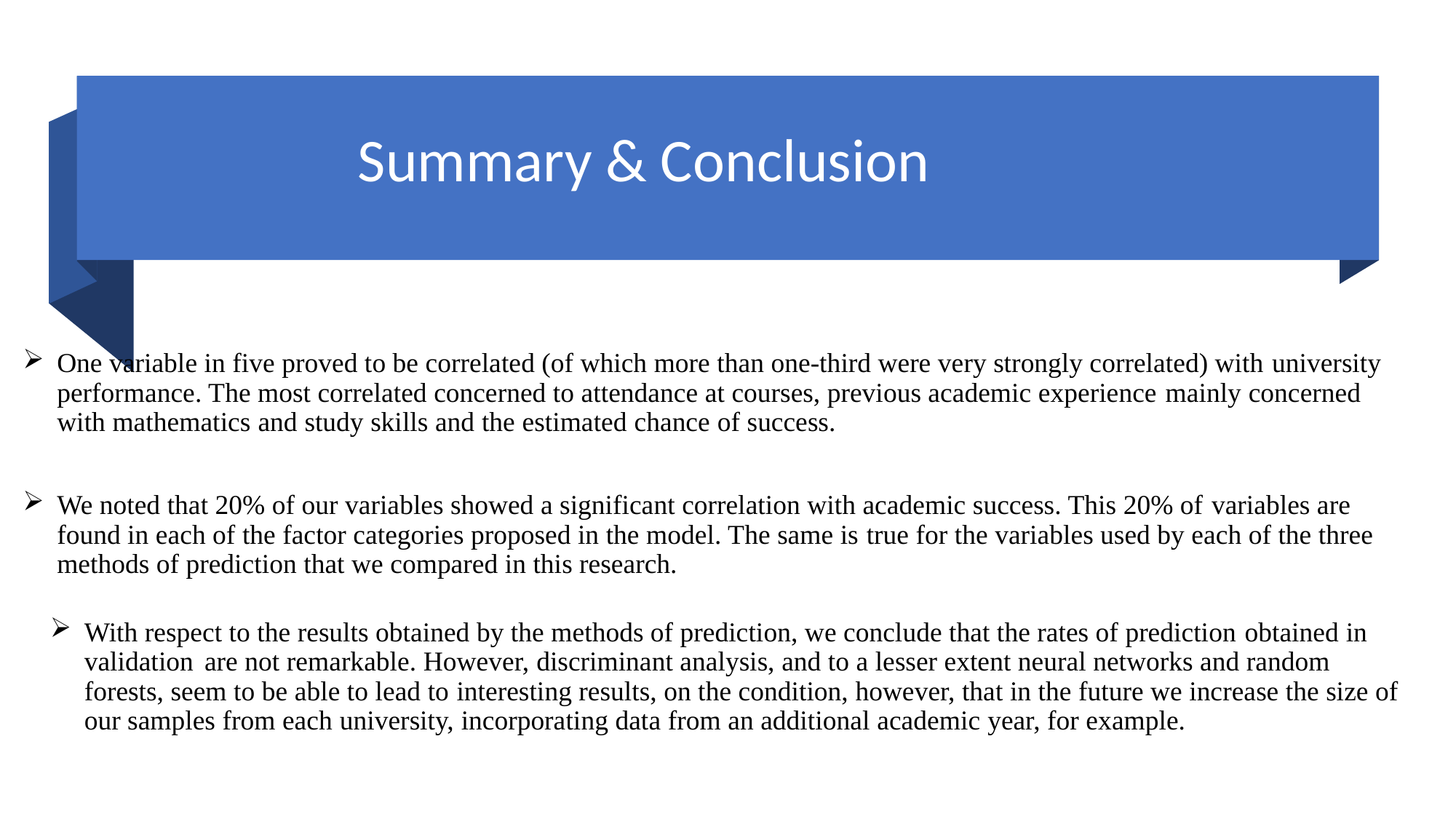

# Summary & Conclusion

One variable in five proved to be correlated (of which more than one-third were very strongly correlated) with university performance. The most correlated concerned to attendance at courses, previous academic experience mainly concerned with mathematics and study skills and the estimated chance of success.

We noted that 20% of our variables showed a significant correlation with academic success. This 20% of variables are found in each of the factor categories proposed in the model. The same is true for the variables used by each of the three methods of prediction that we compared in this research.

With respect to the results obtained by the methods of prediction, we conclude that the rates of prediction obtained in validation are not remarkable. However, discriminant analysis, and to a lesser extent neural networks and random forests, seem to be able to lead to interesting results, on the condition, however, that in the future we increase the size of our samples from each university, incorporating data from an additional academic year, for example.